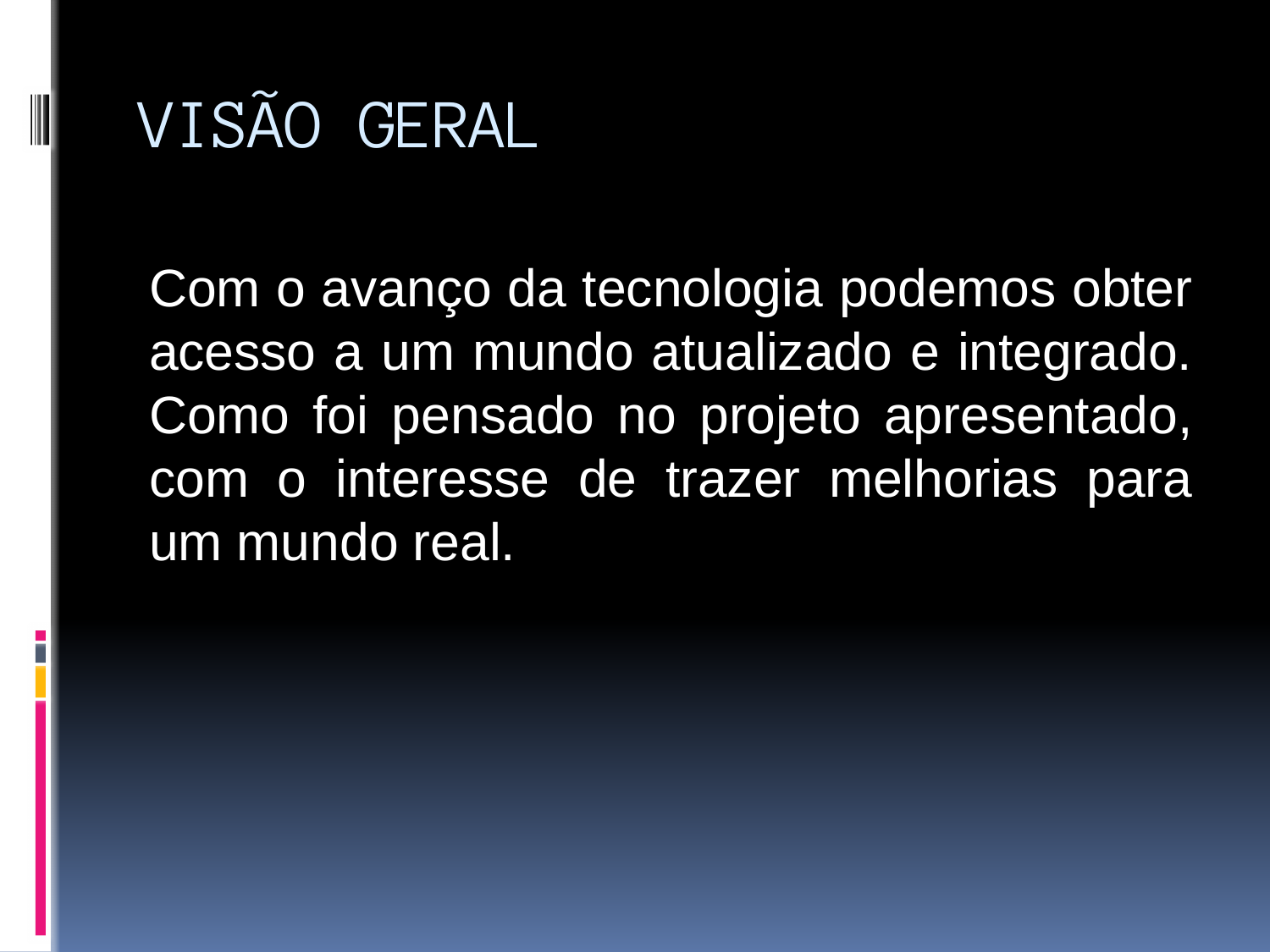

# VISÃO GERAL
Com o avanço da tecnologia podemos obter acesso a um mundo atualizado e integrado. Como foi pensado no projeto apresentado, com o interesse de trazer melhorias para um mundo real.